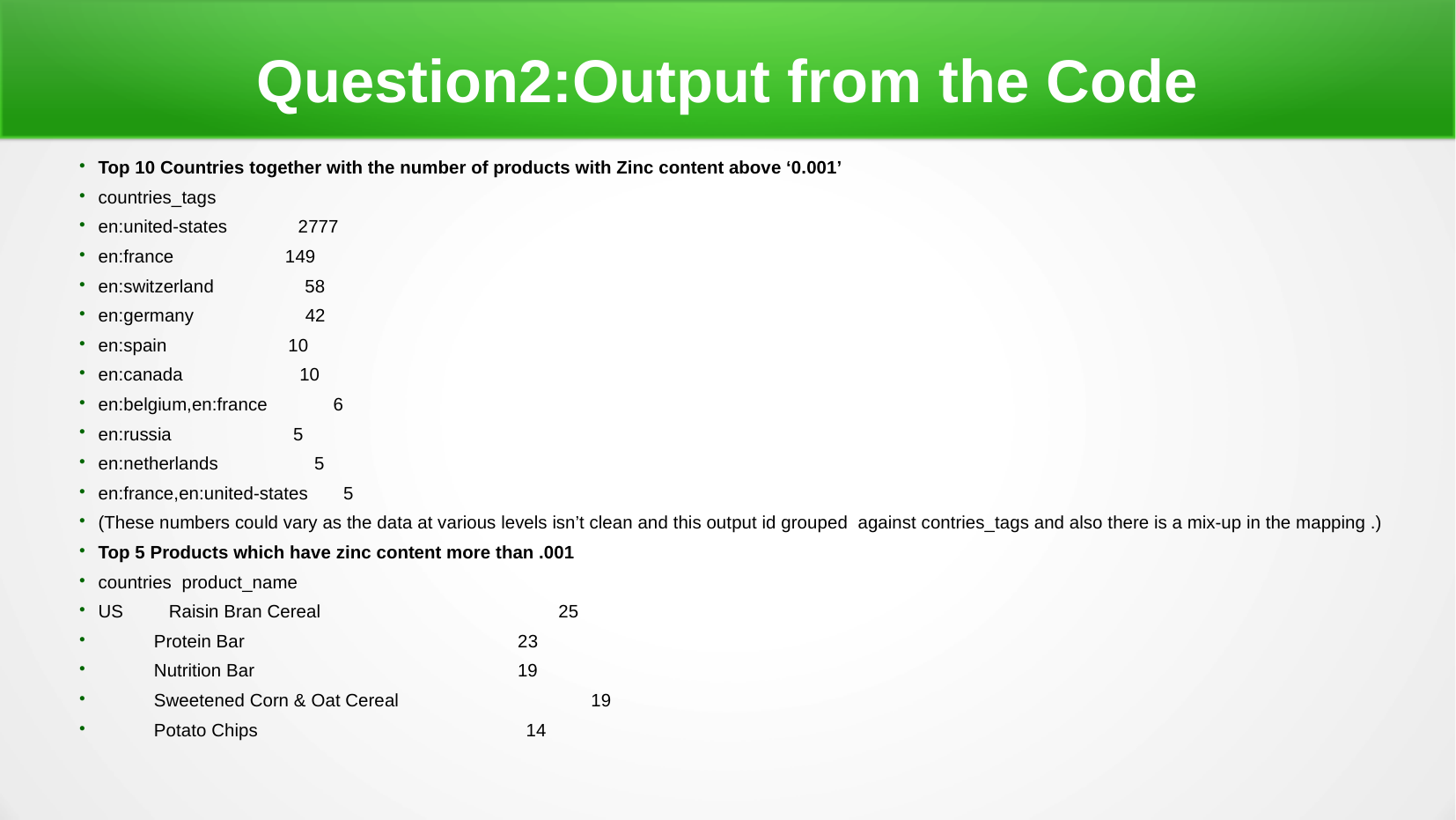

Question2:Output from the Code
Top 10 Countries together with the number of products with Zinc content above ‘0.001’
countries_tags
en:united-states              2777
en:france                      149
en:switzerland                  58
en:germany                      42
en:spain                        10
en:canada                       10
en:belgium,en:france             6
en:russia                        5
en:netherlands                   5
en:france,en:united-states       5
(These numbers could vary as the data at various levels isn’t clean and this output id grouped  against contries_tags and also there is a mix-up in the mapping .)
Top 5 Products which have zinc content more than .001
countries  product_name
US         Raisin Bran Cereal                                               25
           Protein Bar                                                      23
           Nutrition Bar                                                    19
           Sweetened Corn & Oat Cereal                                      19
           Potato Chips                                                     14